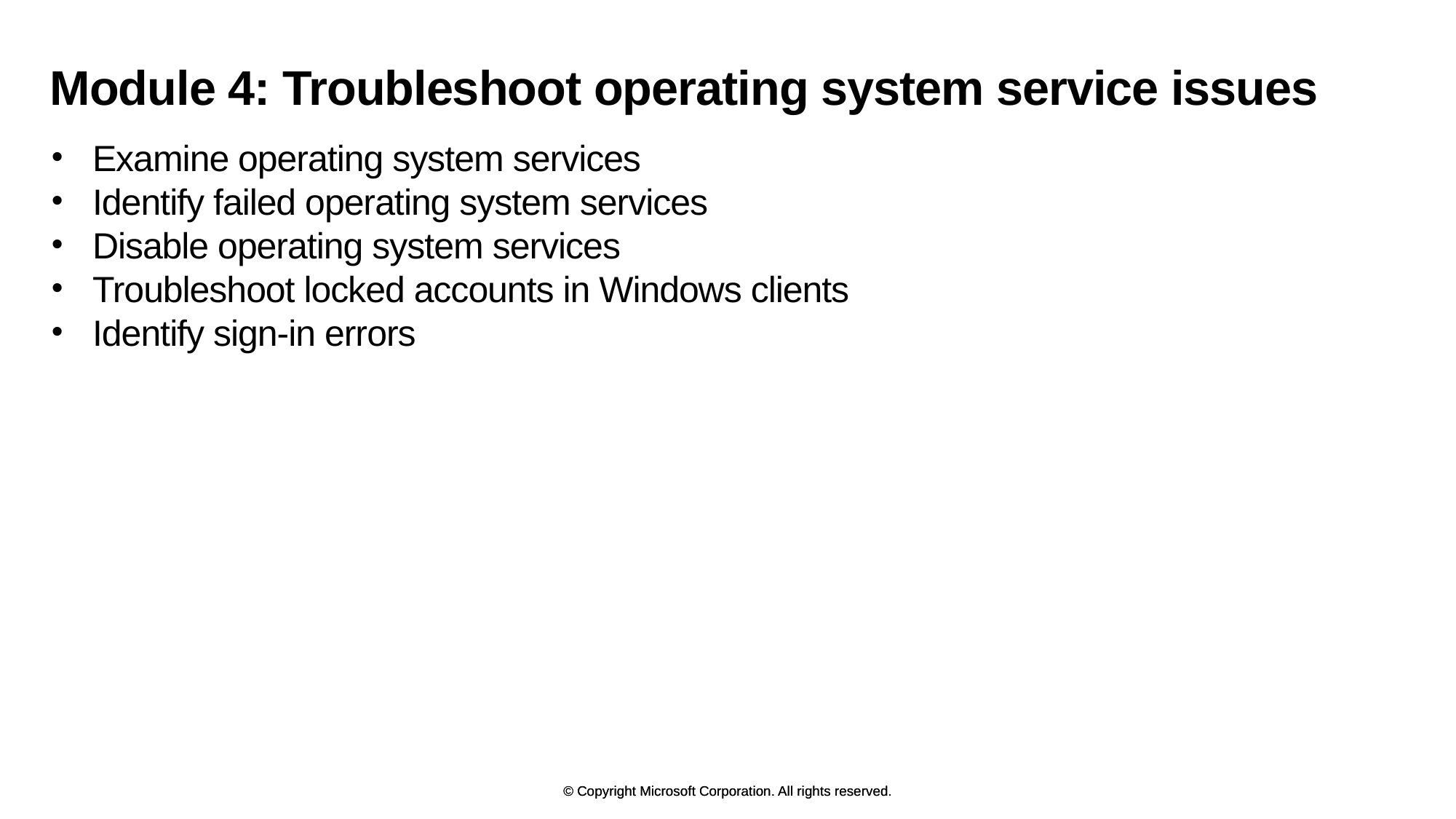

# Module 4: Troubleshoot operating system service issues
Examine operating system services
Identify failed operating system services
Disable operating system services
Troubleshoot locked accounts in Windows clients
Identify sign-in errors